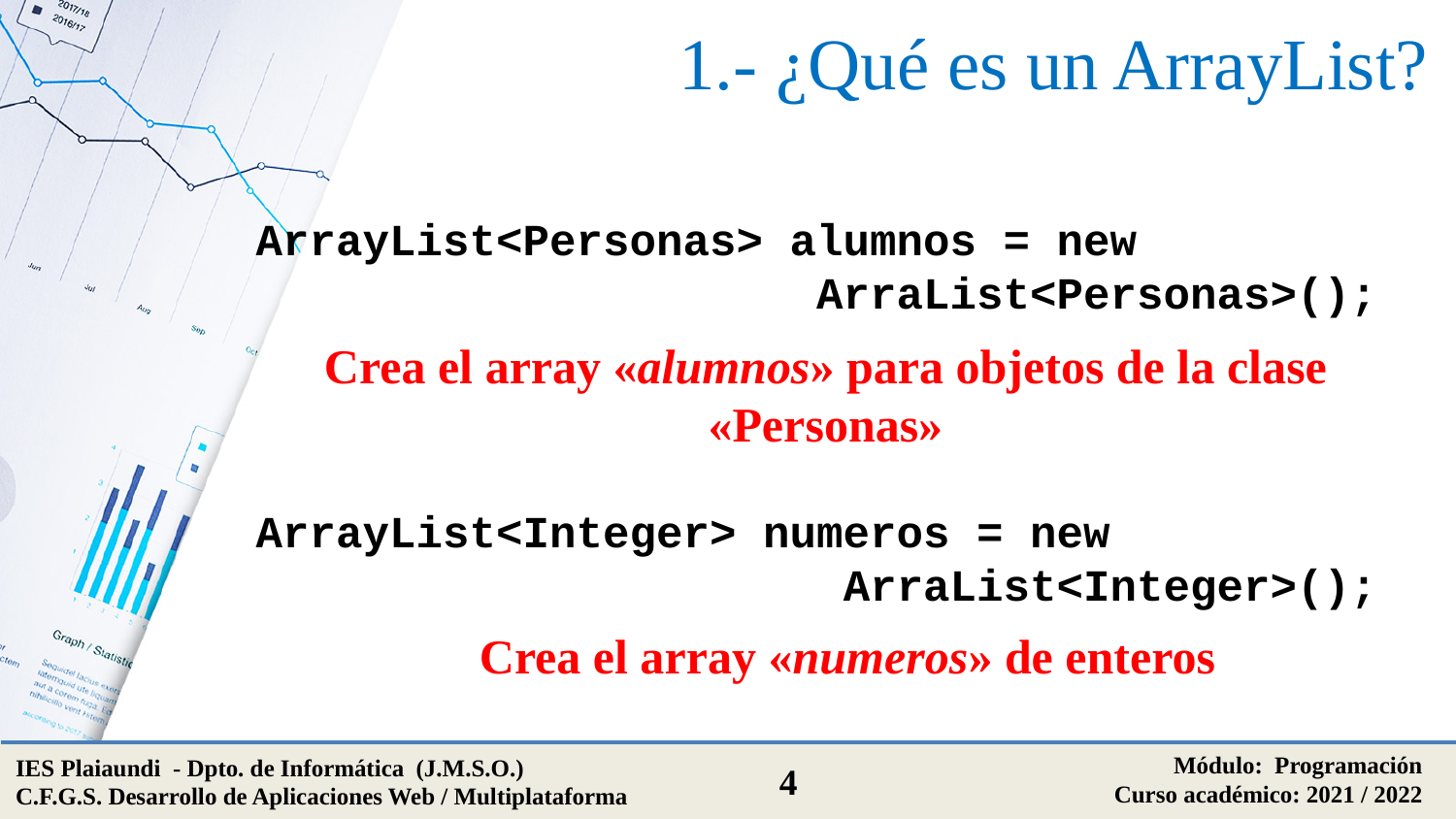

# 1.- ¿Qué es un ArrayList?
ArrayList<Personas> alumnos = new
                     ArraList<Personas>();
Crea el array «alumnos» para objetos de la clase «Personas»
ArrayList<Integer> numeros = new
                      ArraList<Integer>();
Crea el array «numeros» de enteros

Módulo:  Programación
Curso académico: 2021 / 2022
IES Plaiaundi  - Dpto. de Informática  (J.M.S.O.)
C.F.G.S. Desarrollo de Aplicaciones Web / Multiplataforma
4